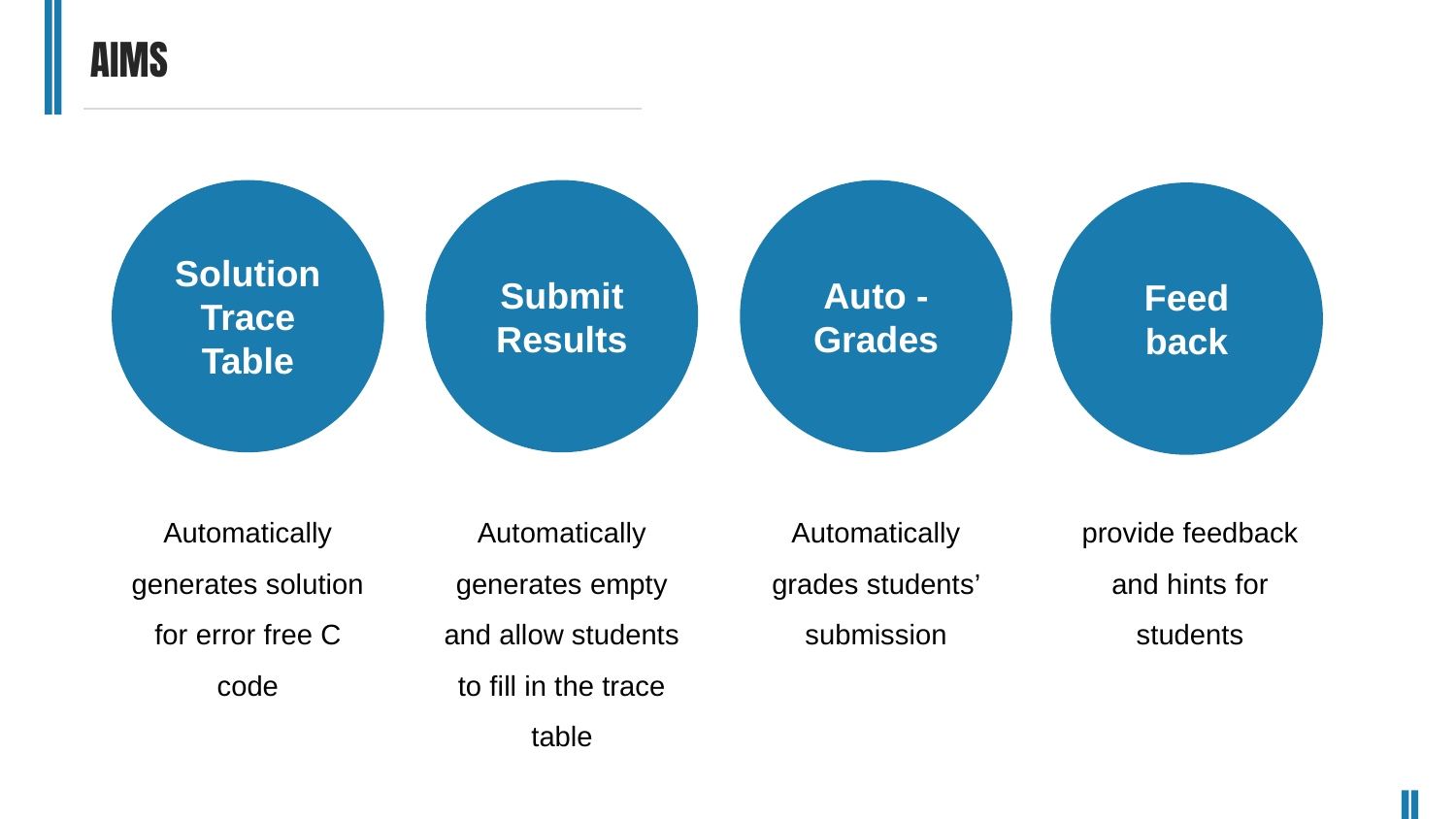

AIMS
Solution Trace Table
Submit Results
Auto - Grades
Feed
back
Automatically generates solution for error free C code
Automatically generates empty and allow students to fill in the trace table
Automatically grades students’ submission
provide feedback and hints for students